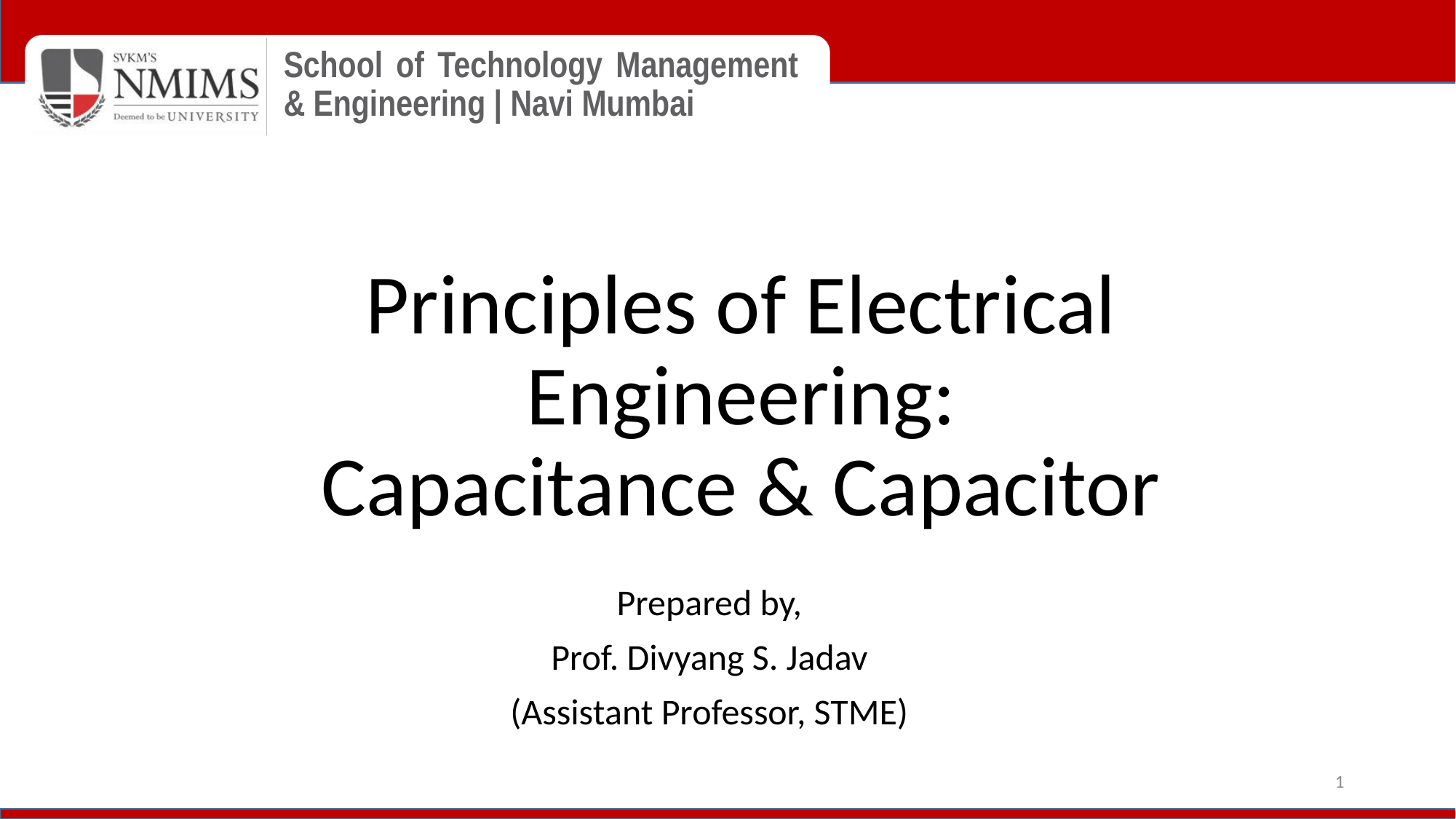

# Principles of Electrical Engineering: Capacitance & Capacitor
Prepared by,
Prof. Divyang S. Jadav
(Assistant Professor, STME)
1